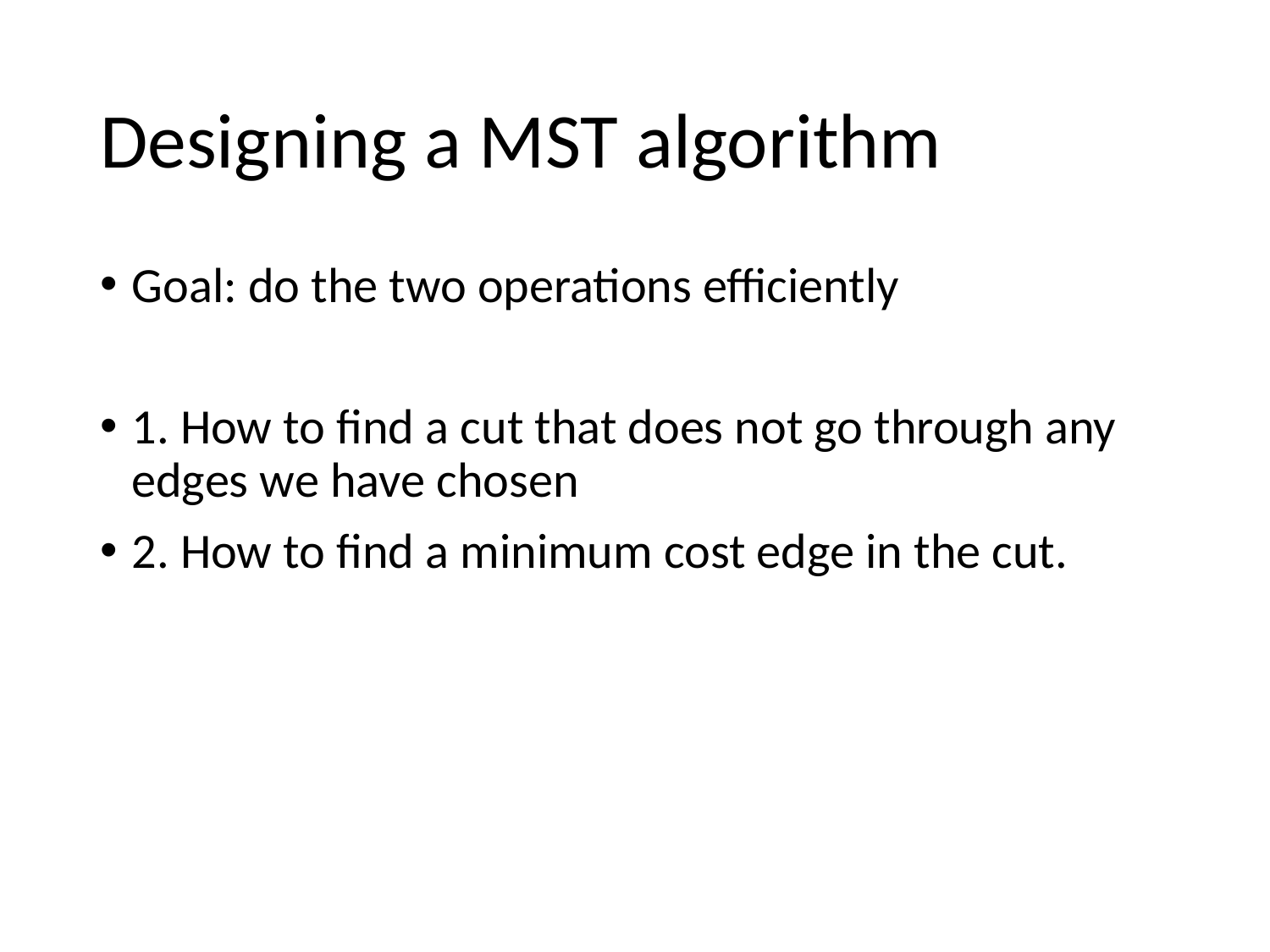

# Designing a MST algorithm
Goal: do the two operations efficiently

1. How to find a cut that does not go through any edges we have chosen
2. How to find a minimum cost edge in the cut.